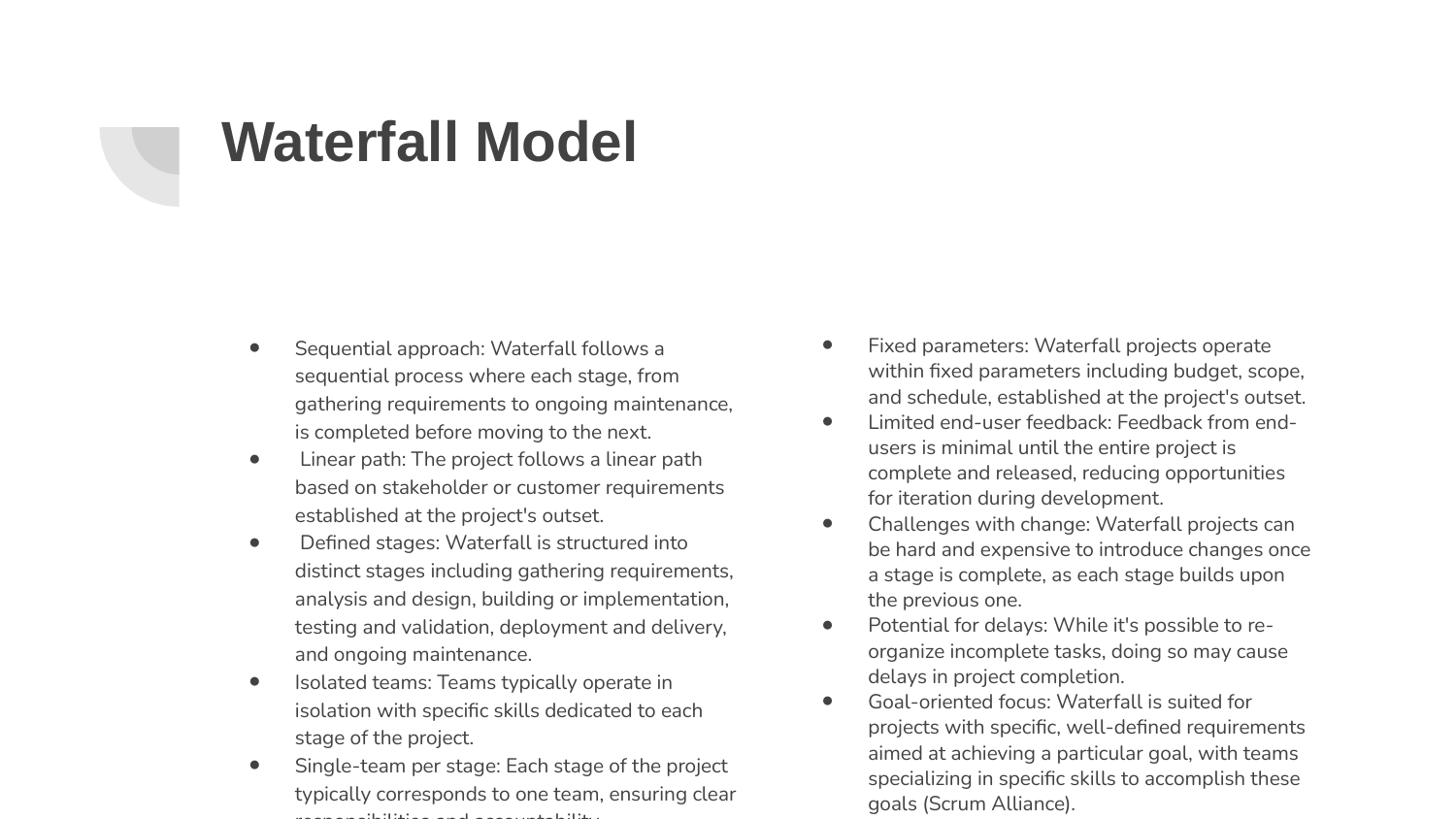

# Waterfall Model
Sequential approach: Waterfall follows a sequential process where each stage, from gathering requirements to ongoing maintenance, is completed before moving to the next.
 Linear path: The project follows a linear path based on stakeholder or customer requirements established at the project's outset.
 Defined stages: Waterfall is structured into distinct stages including gathering requirements, analysis and design, building or implementation, testing and validation, deployment and delivery, and ongoing maintenance.
Isolated teams: Teams typically operate in isolation with specific skills dedicated to each stage of the project.
Single-team per stage: Each stage of the project typically corresponds to one team, ensuring clear responsibilities and accountability.

Fixed parameters: Waterfall projects operate within fixed parameters including budget, scope, and schedule, established at the project's outset.
Limited end-user feedback: Feedback from end-users is minimal until the entire project is complete and released, reducing opportunities for iteration during development.
Challenges with change: Waterfall projects can be hard and expensive to introduce changes once a stage is complete, as each stage builds upon the previous one.
Potential for delays: While it's possible to re-organize incomplete tasks, doing so may cause delays in project completion.
Goal-oriented focus: Waterfall is suited for projects with specific, well-defined requirements aimed at achieving a particular goal, with teams specializing in specific skills to accomplish these goals (Scrum Alliance).